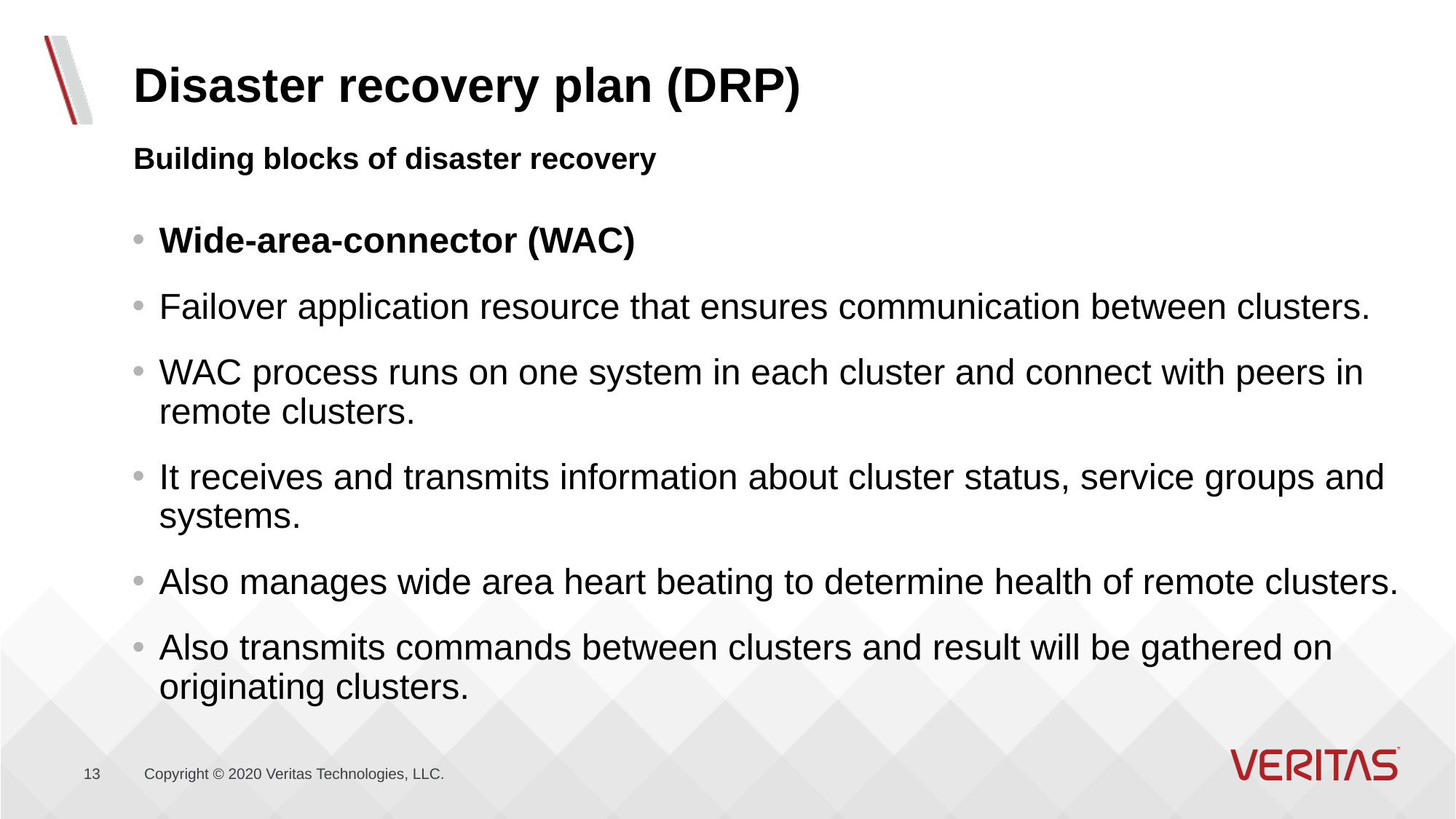

# Disaster recovery plan (DRP)
Building blocks of disaster recovery

Wide-area-connector (WAC)
Failover application resource that ensures communication between clusters.
WAC process runs on one system in each cluster and connect with peers in remote clusters.
It receives and transmits information about cluster status, service groups and systems.
Also manages wide area heart beating to determine health of remote clusters.
Also transmits commands between clusters and result will be gathered on originating clusters.
13
Copyright © 2020 Veritas Technologies, LLC.